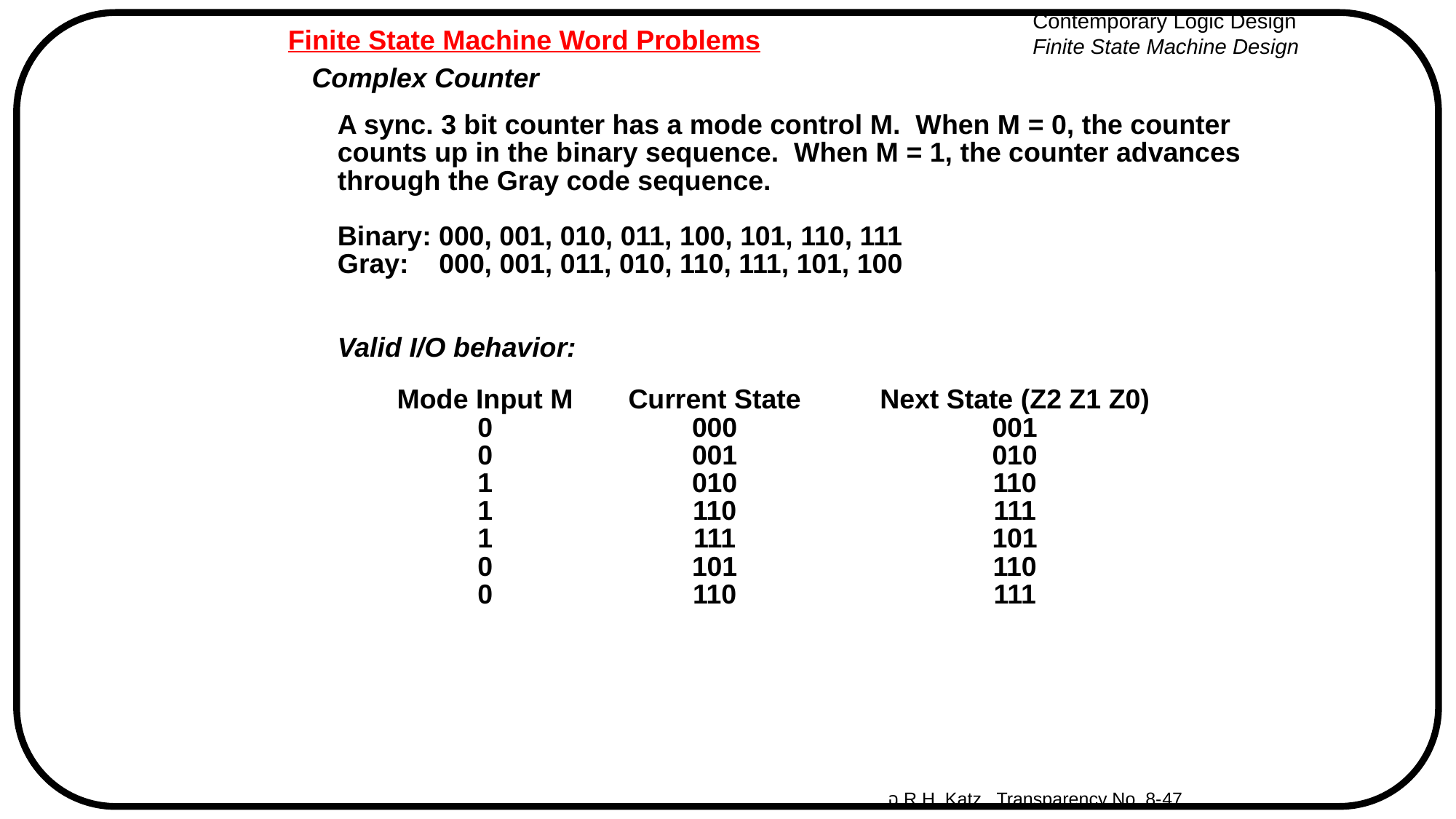

# Finite State Machine Word Problems
Complex Counter
A sync. 3 bit counter has a mode control M.  When M = 0, the counter
counts up in the binary sequence.  When M = 1, the counter advances
through the Gray code sequence.

Binary: 000, 001, 010, 011, 100, 101, 110, 111
Gray:    000, 001, 011, 010, 110, 111, 101, 100

Valid I/O behavior:
Mode Input M
0
0
1
1
1
0
0
Current State
000
001
010
110
111
101
110
Next State (Z2 Z1 Z0)
001
010
110
111
101
110
111